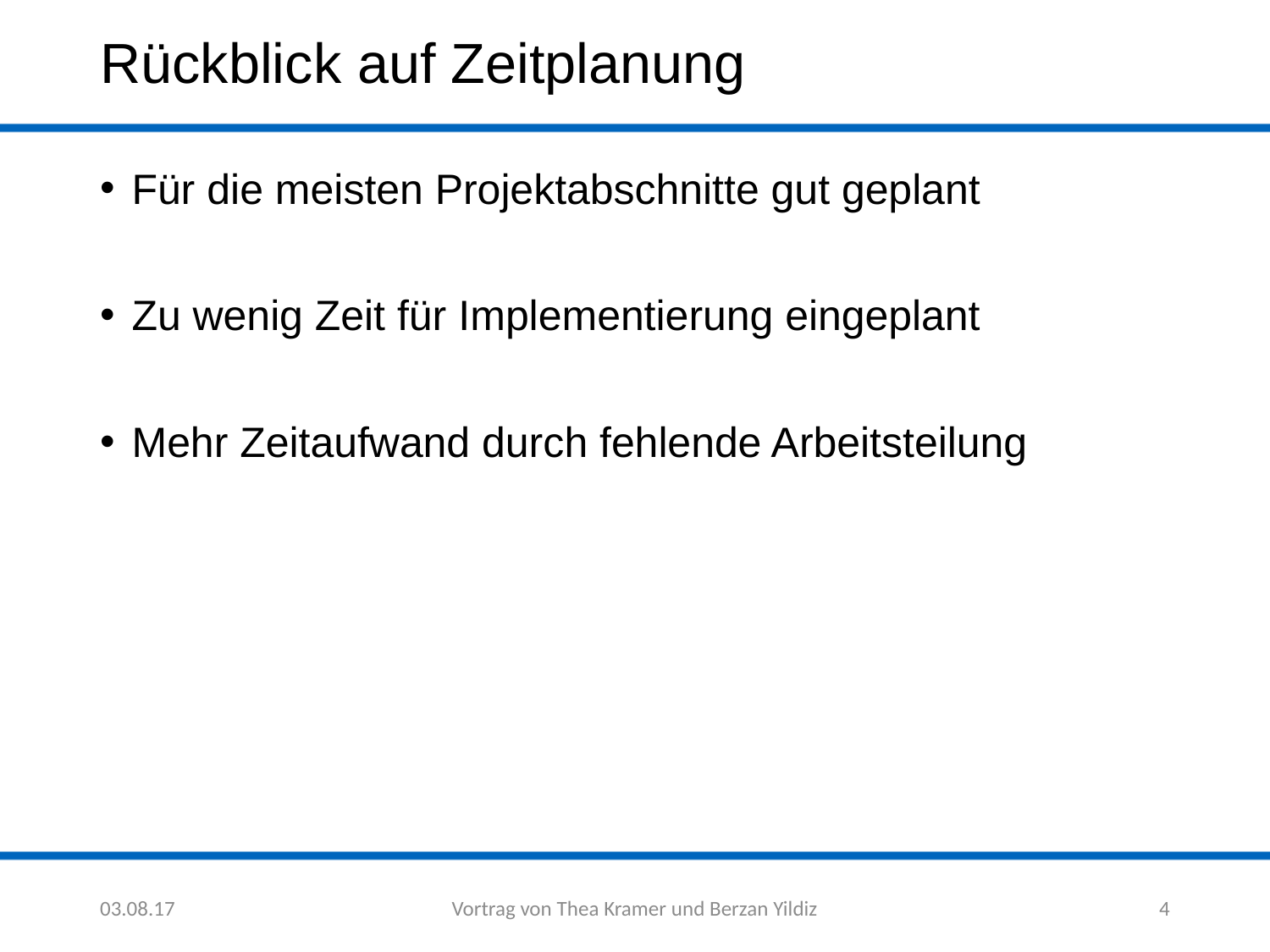

# Rückblick auf Zeitplanung
Für die meisten Projektabschnitte gut geplant

Zu wenig Zeit für Implementierung eingeplant

Mehr Zeitaufwand durch fehlende Arbeitsteilung
03.08.17
Vortrag von Thea Kramer und Berzan Yildiz
4